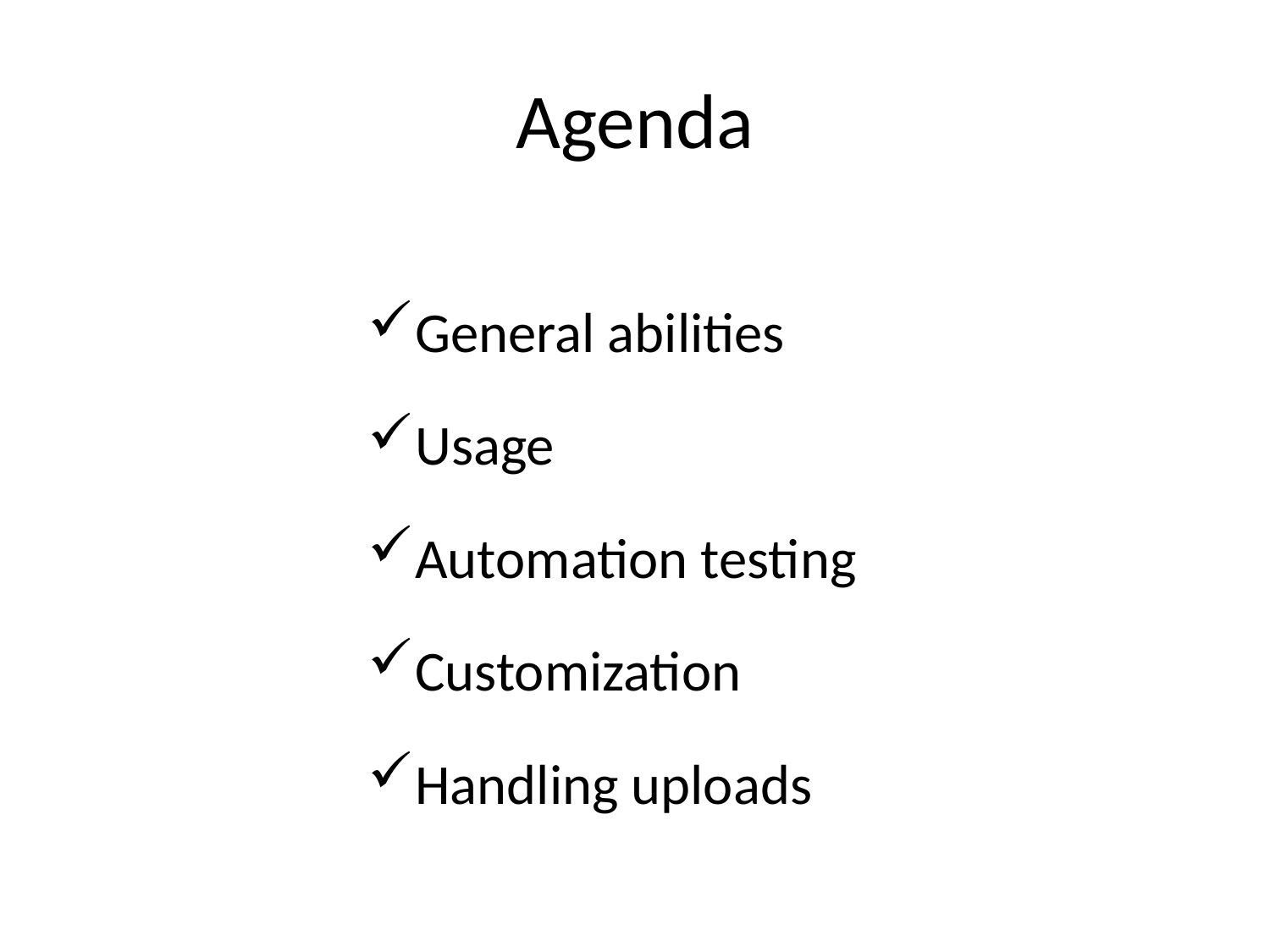

# Agenda
General abilities
Usage
Automation testing
Customization
Handling uploads